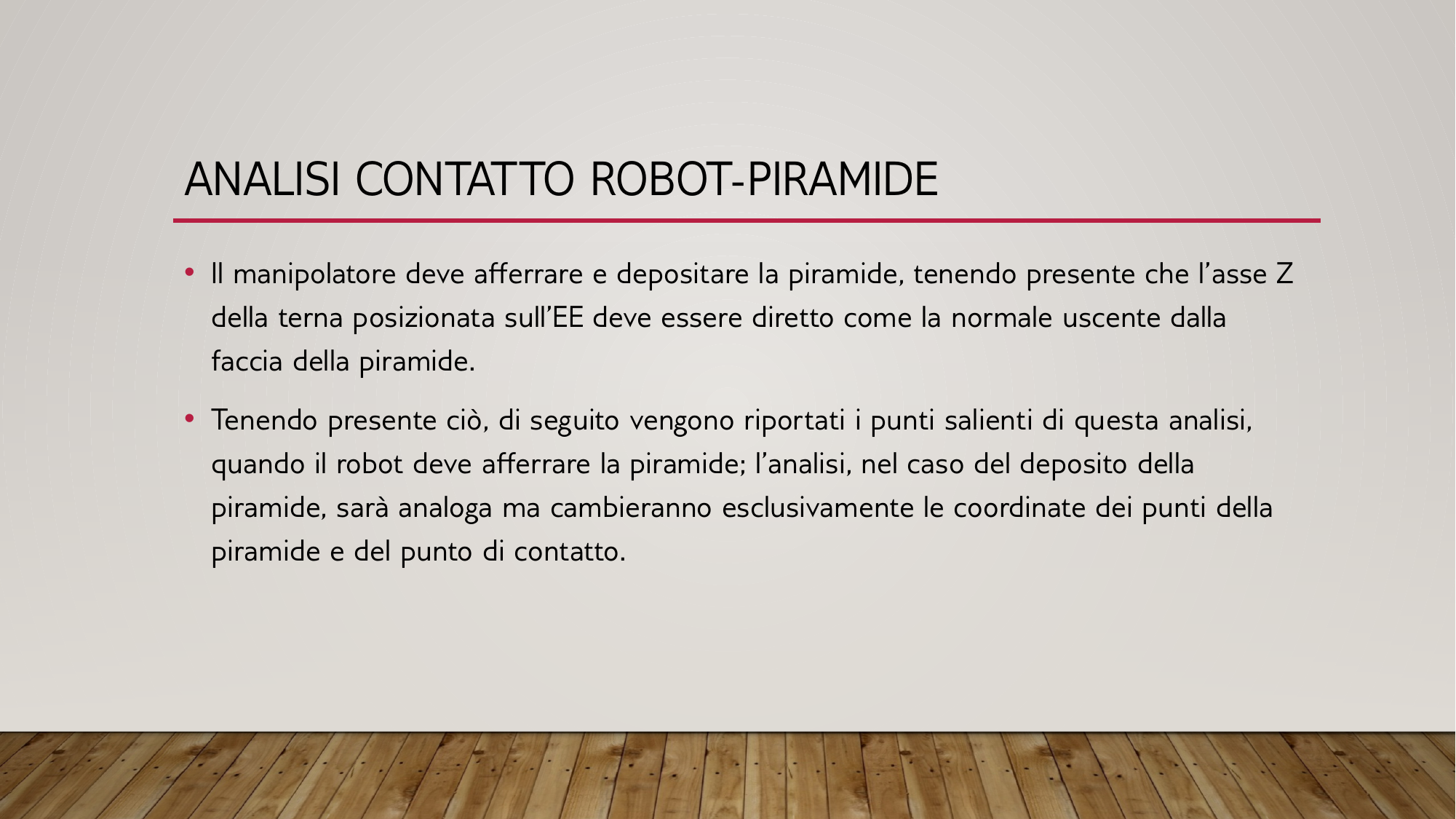

# Analisi contatto robot-piramide
Il manipolatore deve afferrare e depositare la piramide, tenendo presente che l’asse Z della terna posizionata sull’EE deve essere diretto come la normale uscente dalla faccia della piramide.
Tenendo presente ciò, di seguito vengono riportati i punti salienti di questa analisi, quando il robot deve afferrare la piramide; l’analisi, nel caso del deposito della piramide, sarà analoga ma cambieranno esclusivamente le coordinate dei punti della piramide e del punto di contatto.